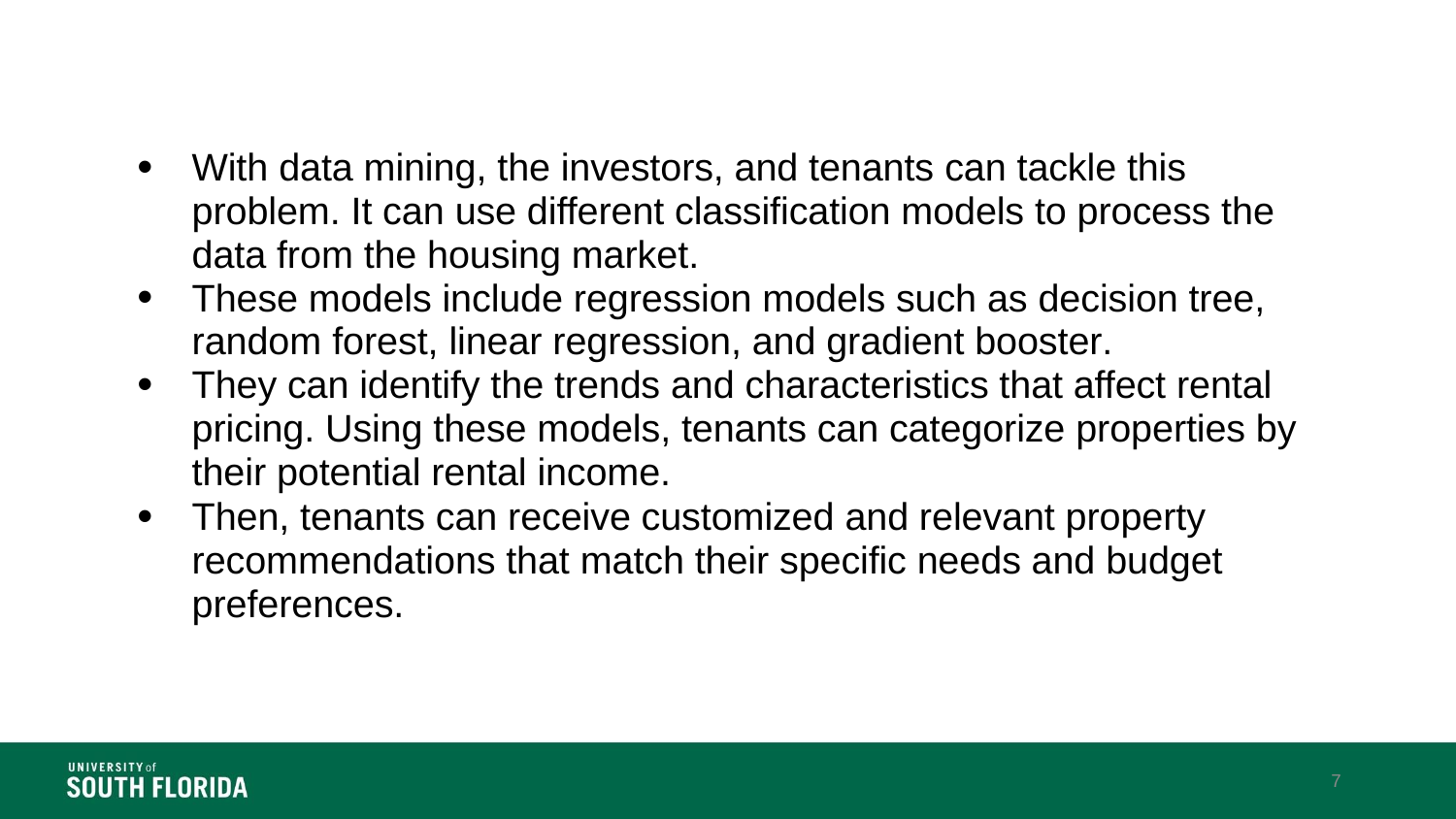

With data mining, the investors, and tenants can tackle this problem. It can use different classification models to process the data from the housing market.
These models include regression models such as decision tree, random forest, linear regression, and gradient booster.
They can identify the trends and characteristics that affect rental pricing. Using these models, tenants can categorize properties by their potential rental income.
Then, tenants can receive customized and relevant property recommendations that match their specific needs and budget preferences.
7